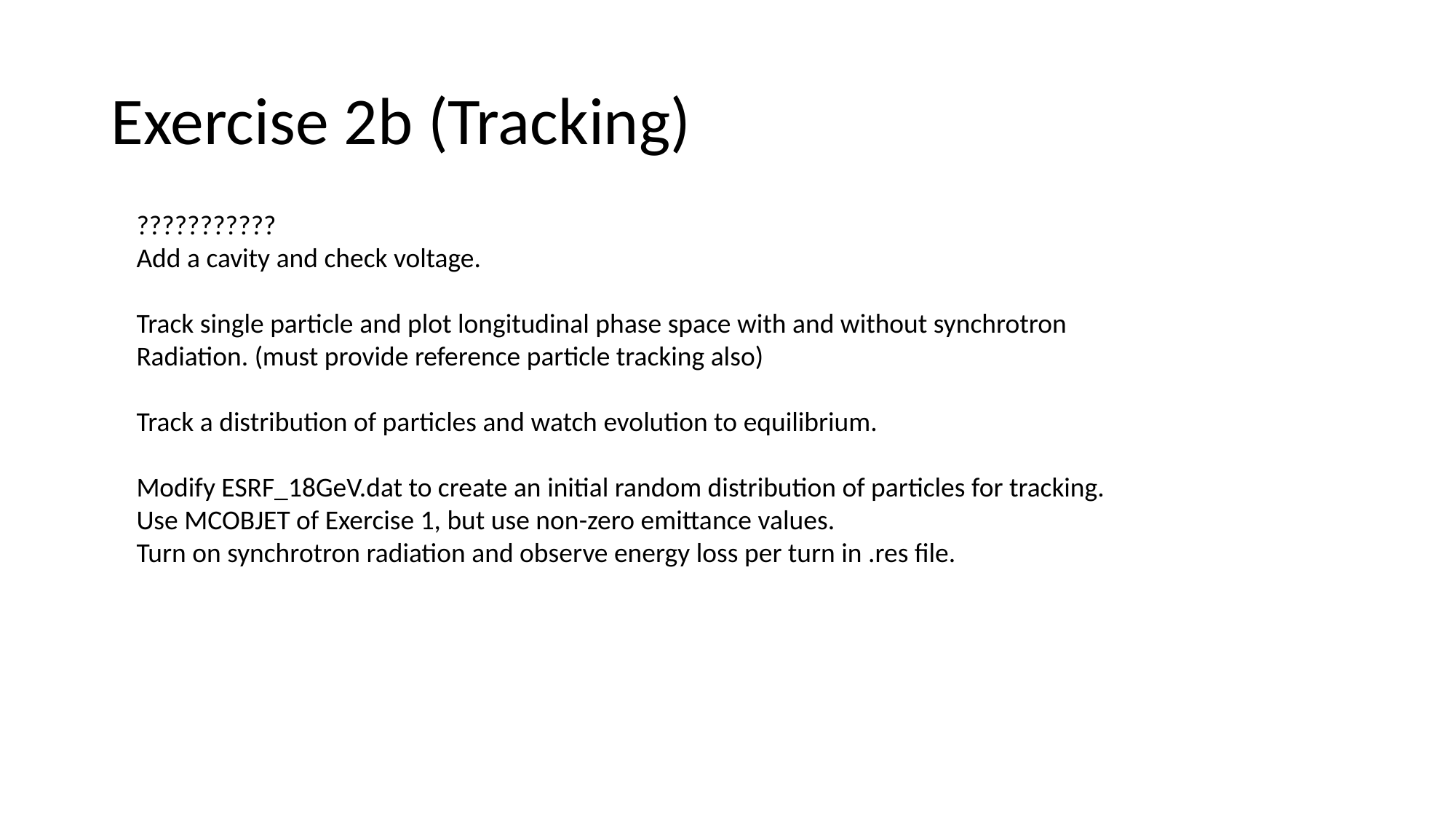

# Exercise 2b (Tracking)
???????????
Add a cavity and check voltage.

Track single particle and plot longitudinal phase space with and without synchrotron
Radiation. (must provide reference particle tracking also)

Track a distribution of particles and watch evolution to equilibrium.

Modify ESRF_18GeV.dat to create an initial random distribution of particles for tracking.
Use MCOBJET of Exercise 1, but use non-zero emittance values.
Turn on synchrotron radiation and observe energy loss per turn in .res file.